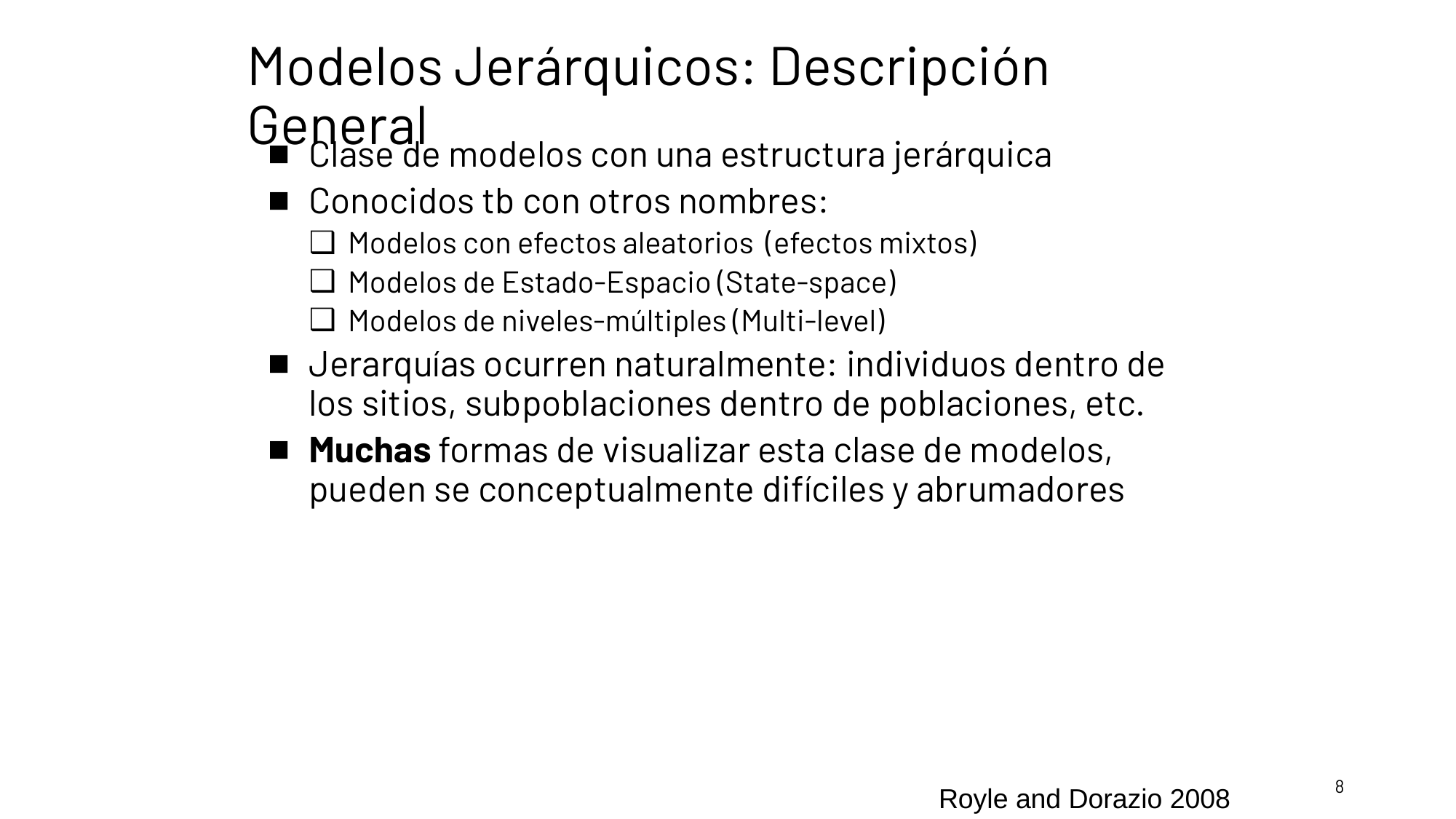

# Modelos Jerárquicos: Descripción General
Clase de modelos con una estructura jerárquica
Conocidos tb con otros nombres:
Modelos con efectos aleatorios  (efectos mixtos)
Modelos de Estado-Espacio (State-space)
Modelos de niveles-múltiples (Multi-level)
Jerarquías ocurren naturalmente: individuos dentro de los sitios, subpoblaciones dentro de poblaciones, etc.
Muchas formas de visualizar esta clase de modelos, pueden se conceptualmente difíciles y abrumadores
8
Royle and Dorazio 2008